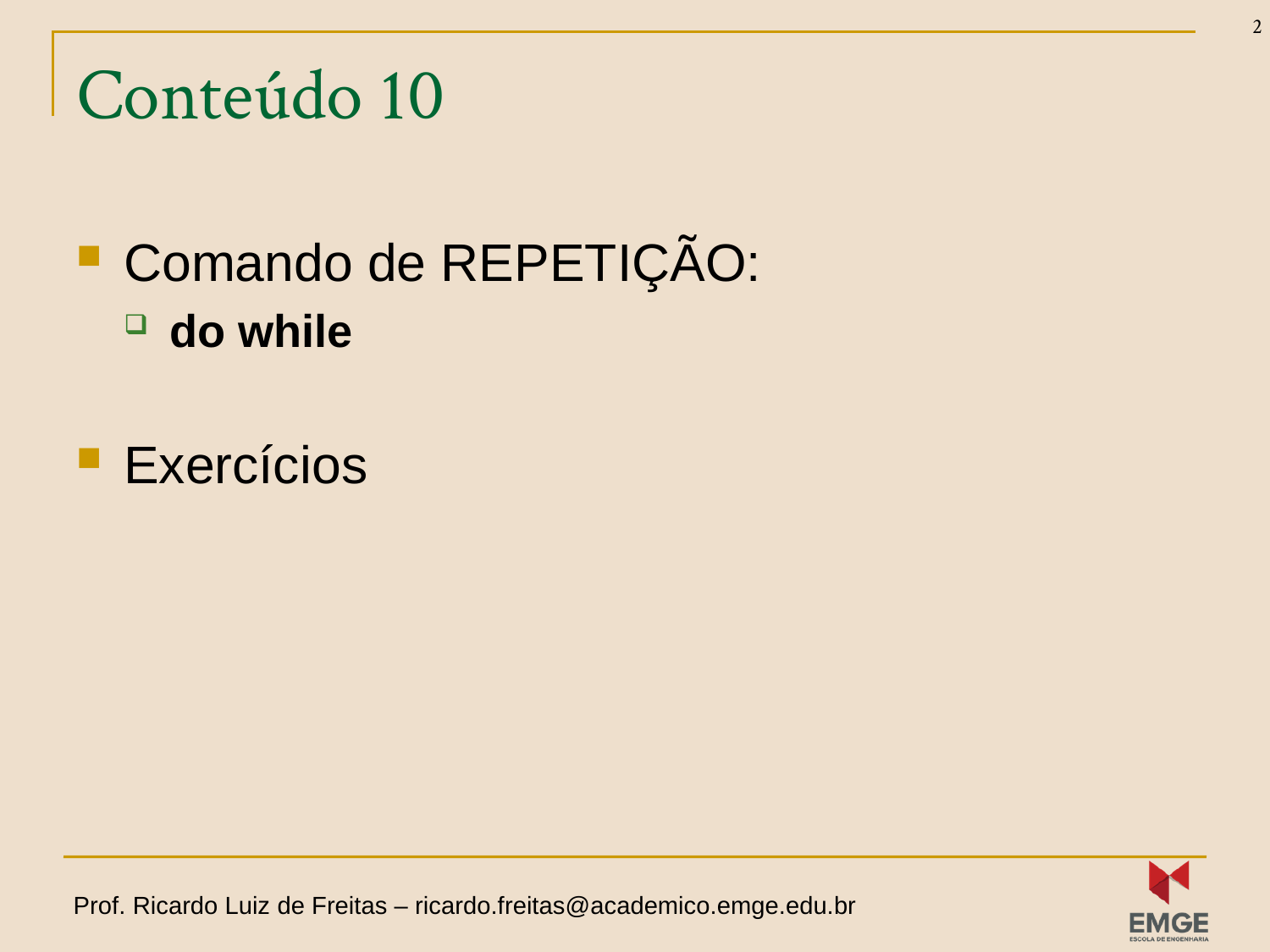

2
# Conteúdo 10
Comando de REPETIÇÃO:
do while

Exercícios